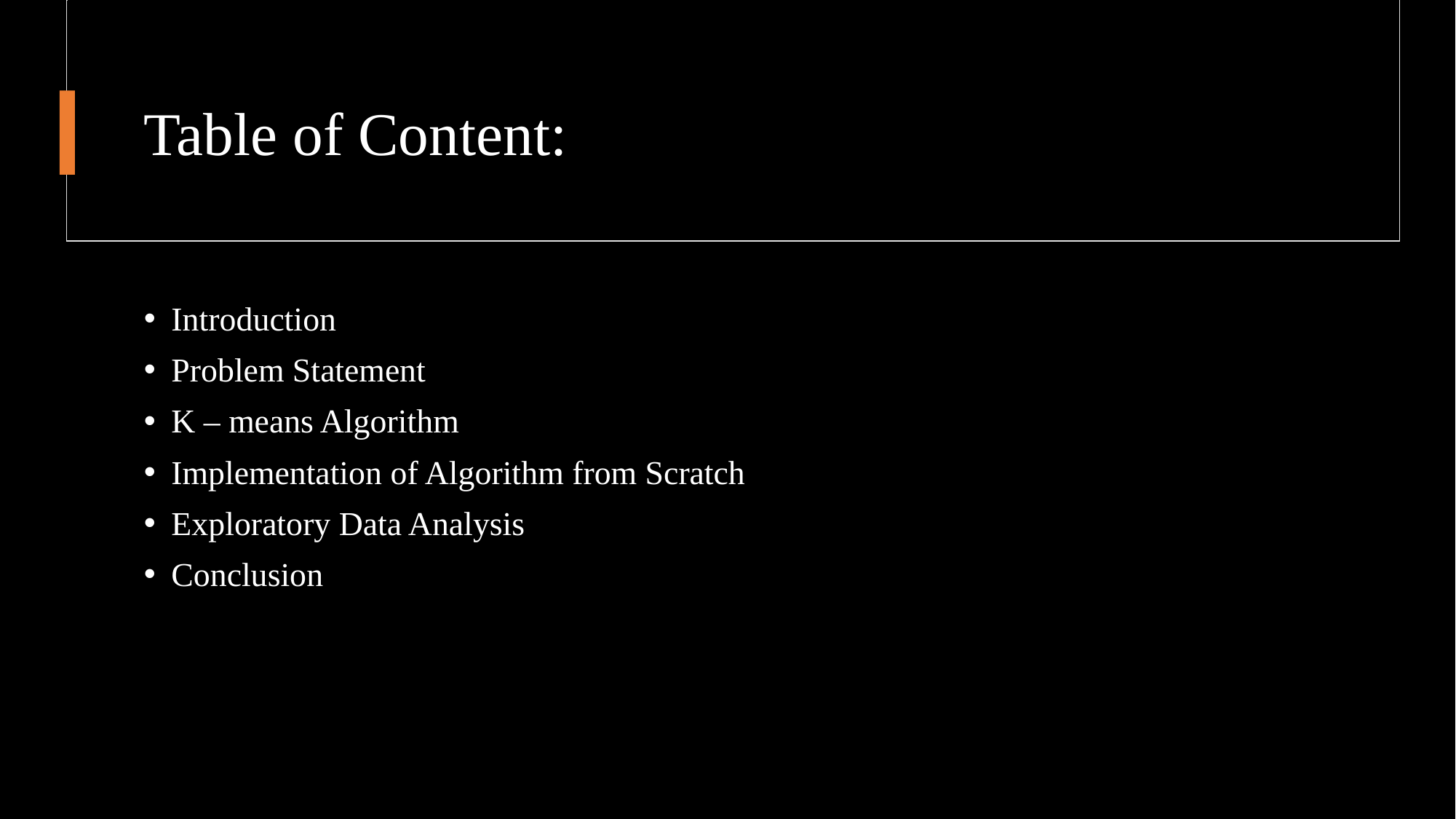

# Table of Content:

Introduction
Problem Statement
K – means Algorithm
Implementation of Algorithm from Scratch
Exploratory Data Analysis
Conclusion